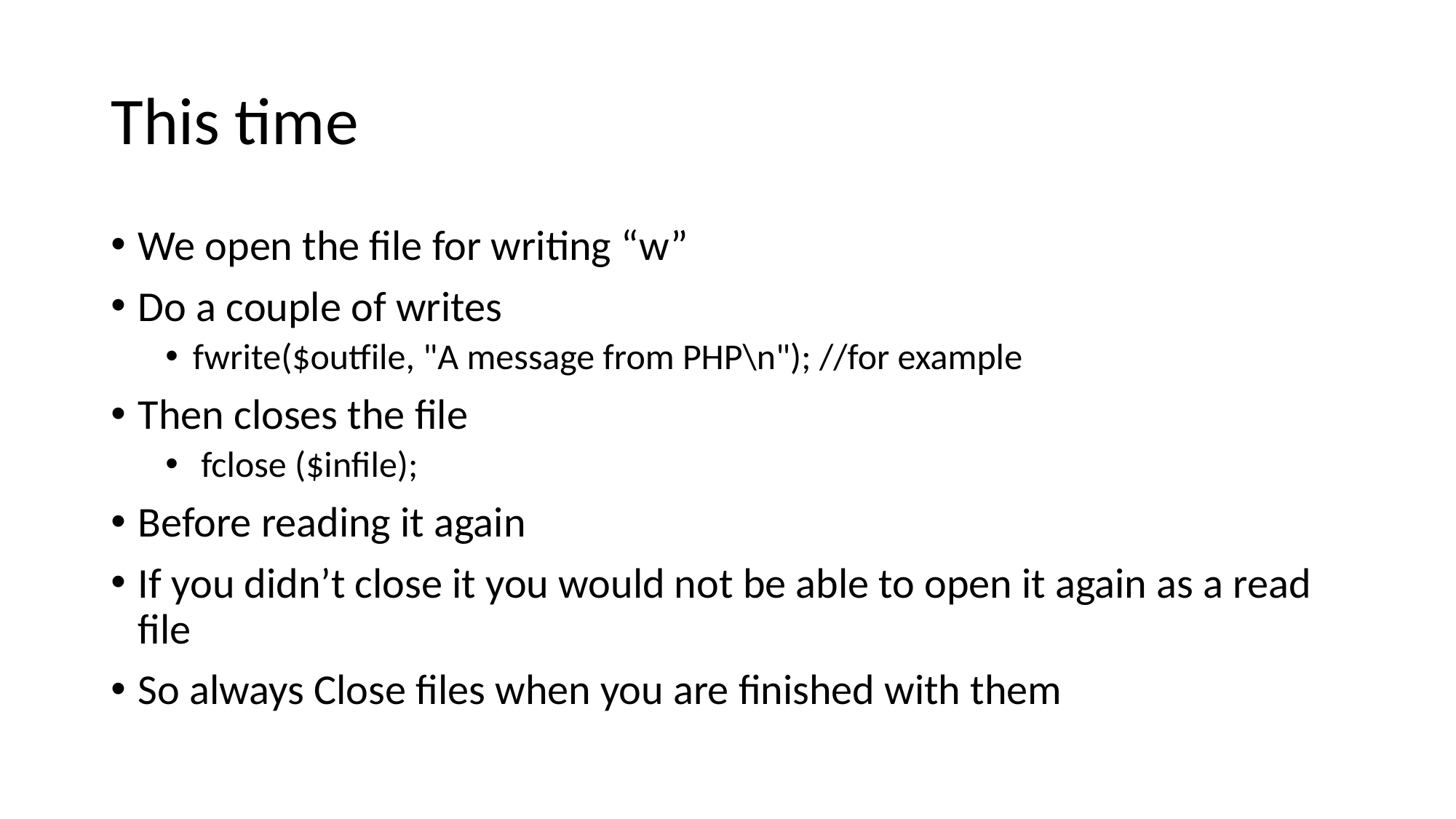

# This time
We open the file for writing “w”
Do a couple of writes
fwrite($outfile, "A message from PHP\n"); //for example
Then closes the file
 fclose ($infile);
Before reading it again
If you didn’t close it you would not be able to open it again as a read file
So always Close files when you are finished with them